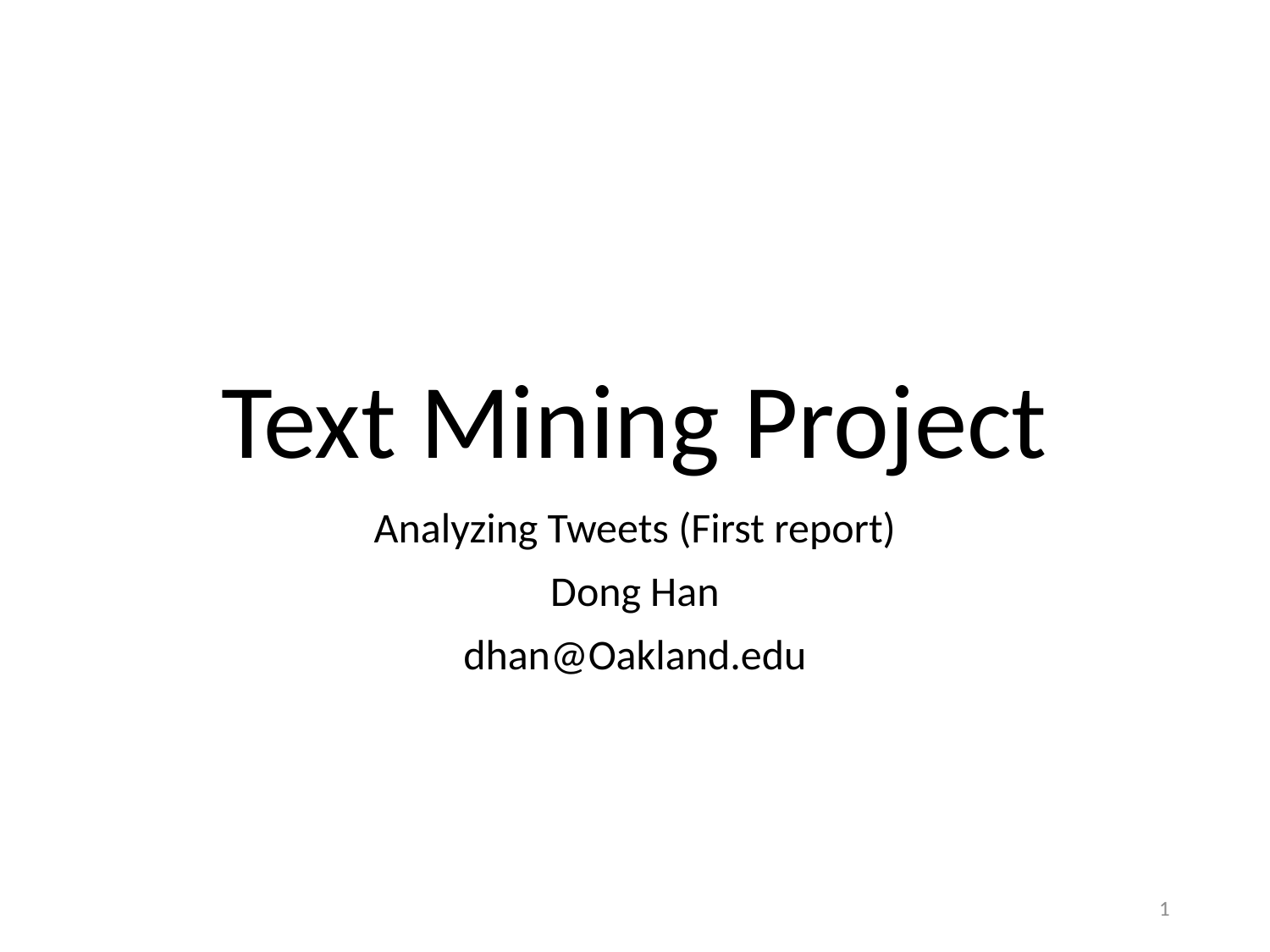

# Text Mining Project
Analyzing Tweets (First report)
Dong Han
dhan@Oakland.edu
1